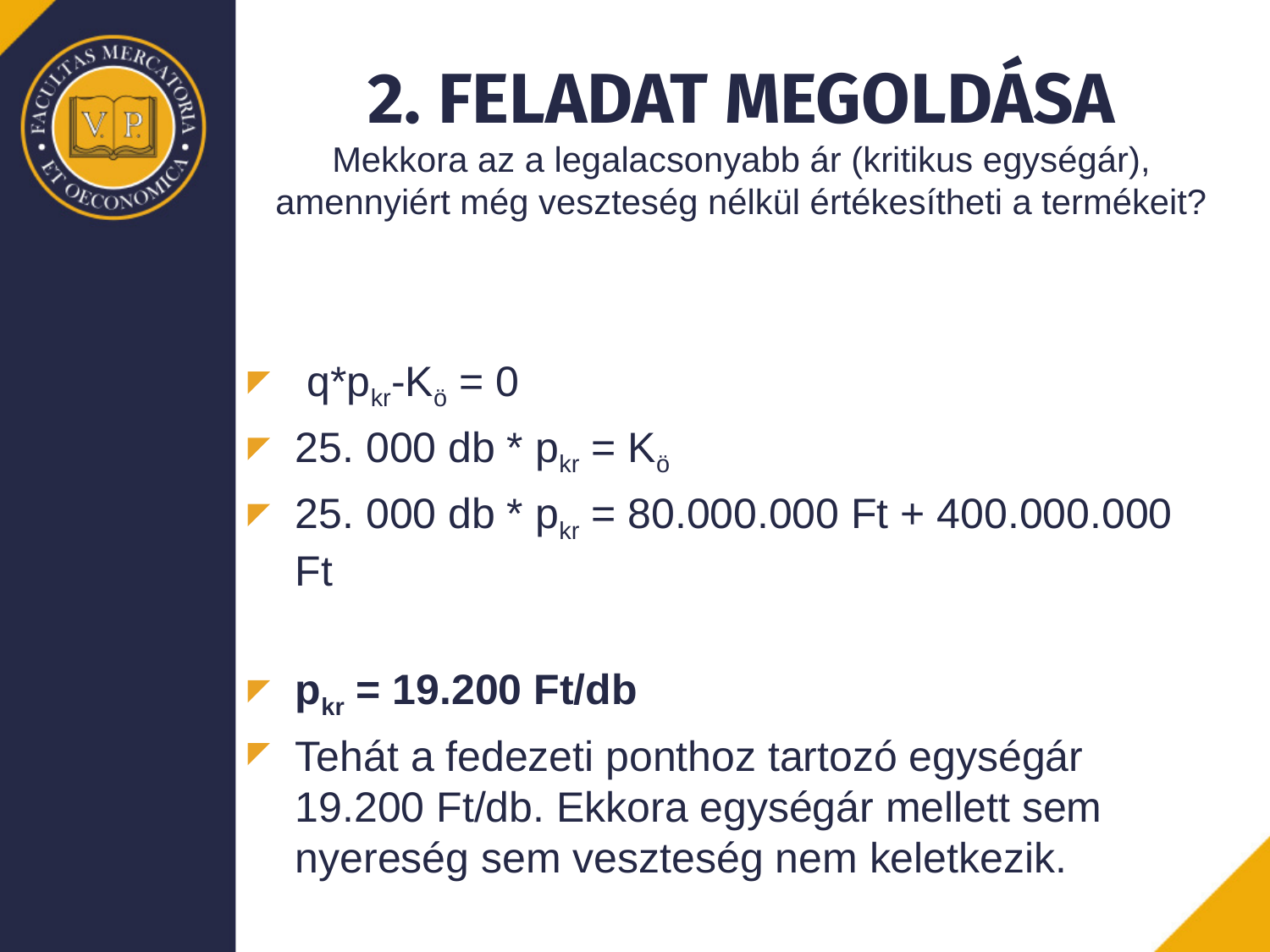

# 2. FELADAT MEGOLDÁSA Mekkora az a legalacsonyabb ár (kritikus egységár), amennyiért még veszteség nélkül értékesítheti a termékeit?
 q*pkr-Kö = 0
25. 000 db * pkr = Kö
25. 000 db * pkr = 80.000.000 Ft + 400.000.000 Ft

pkr = 19.200 Ft/db
Tehát a fedezeti ponthoz tartozó egységár 19.200 Ft/db. Ekkora egységár mellett sem nyereség sem veszteség nem keletkezik.